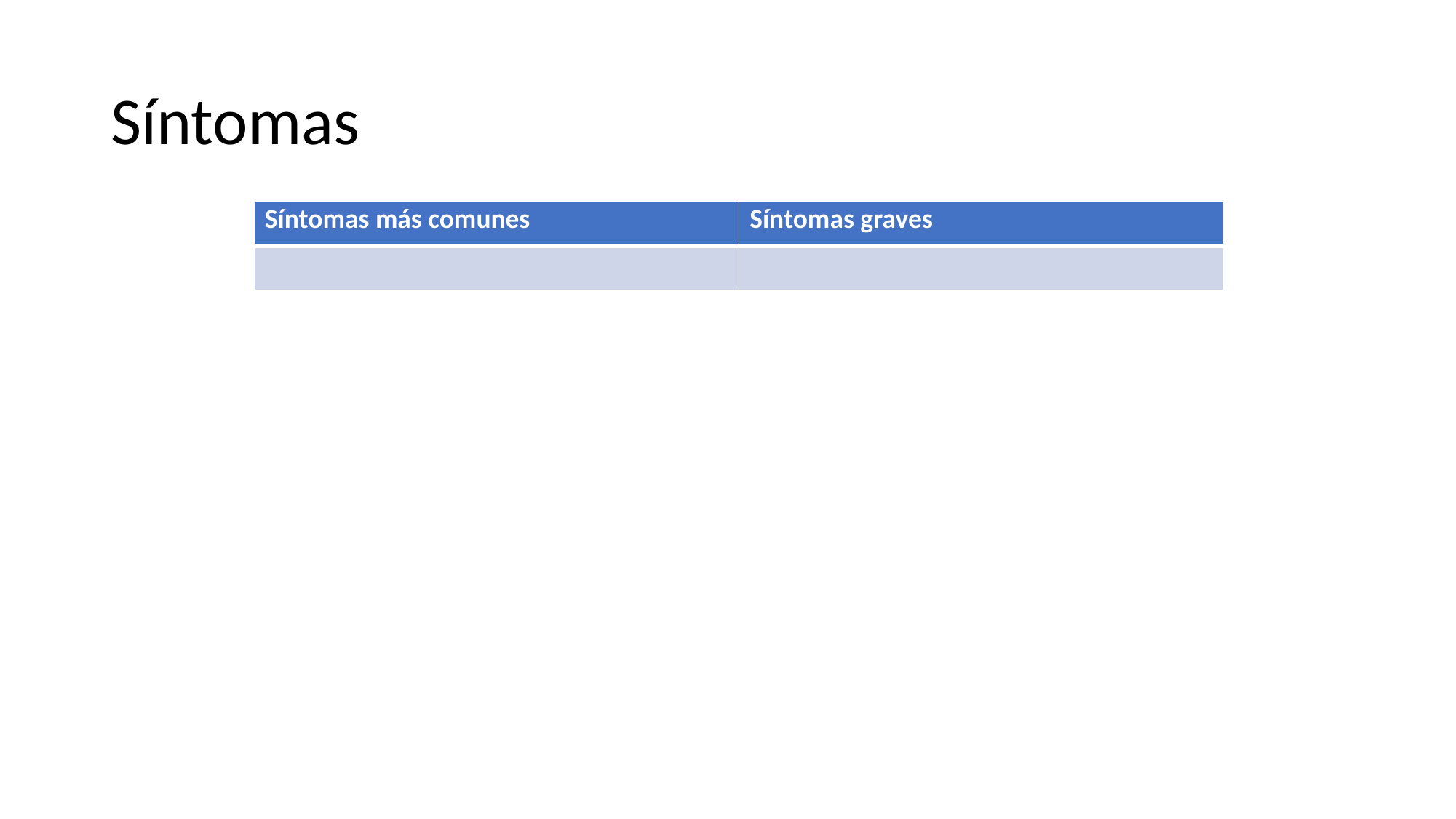

# Síntomas
| Síntomas más comunes | Síntomas graves |
| --- | --- |
|  |  |